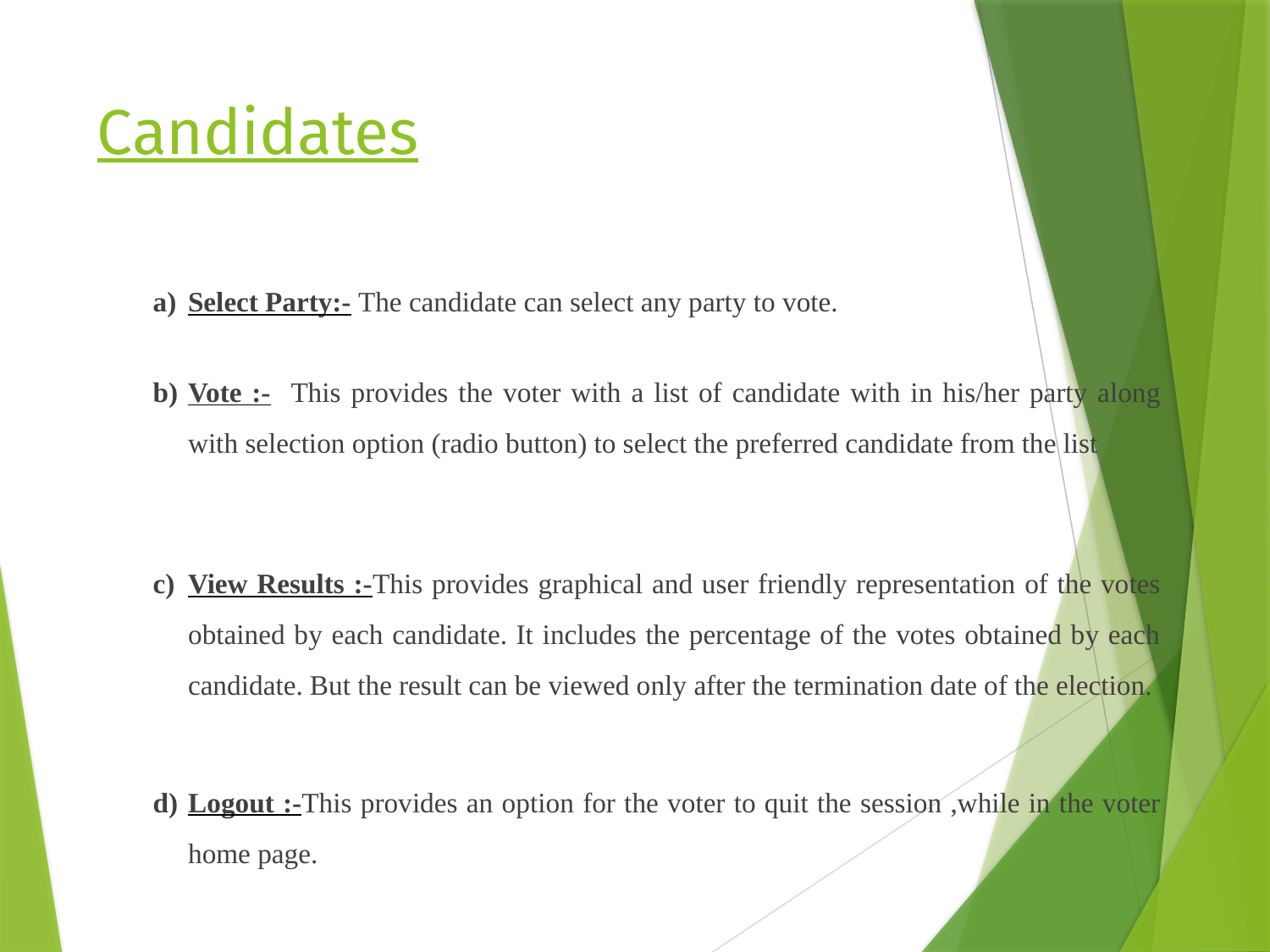

# Candidates

Select Party:- The candidate can select any party to vote.
Vote :-	This provides the voter with a list of candidate with in his/her party along with selection option (radio button) to select the preferred candidate from the list

View Results :-This provides graphical and user friendly representation of the votes obtained by each candidate. It includes the percentage of the votes obtained by each candidate. But the result can be viewed only after the termination date of the election.

Logout :-This provides an option for the voter to quit the session ,while in the voter home page.